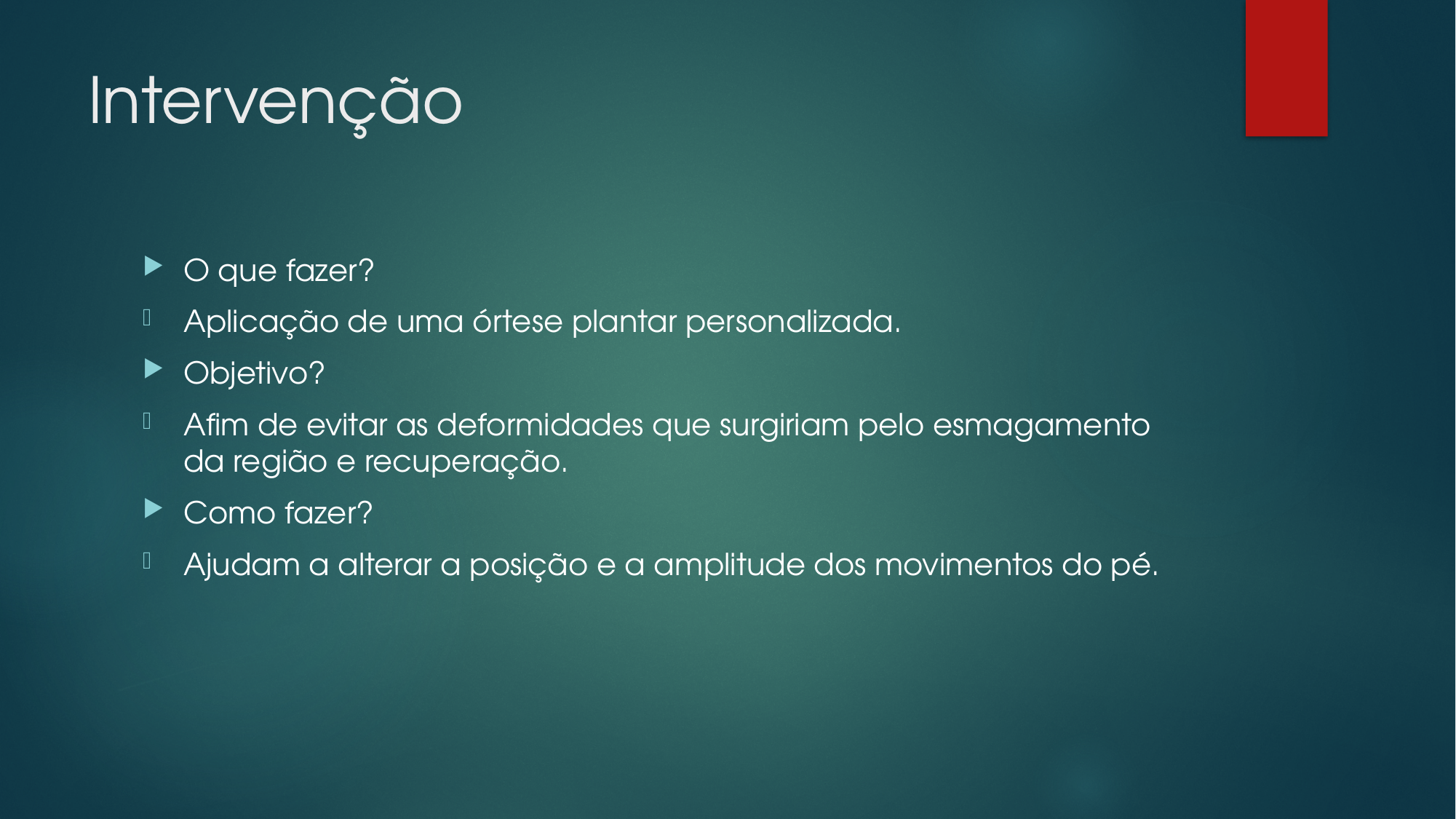

# Intervenção
O que fazer?
Aplicação de uma órtese plantar personalizada.
Objetivo?
Afim de evitar as deformidades que surgiriam pelo esmagamento da região e recuperação.
Como fazer?
Ajudam a alterar a posição e a amplitude dos movimentos do pé.